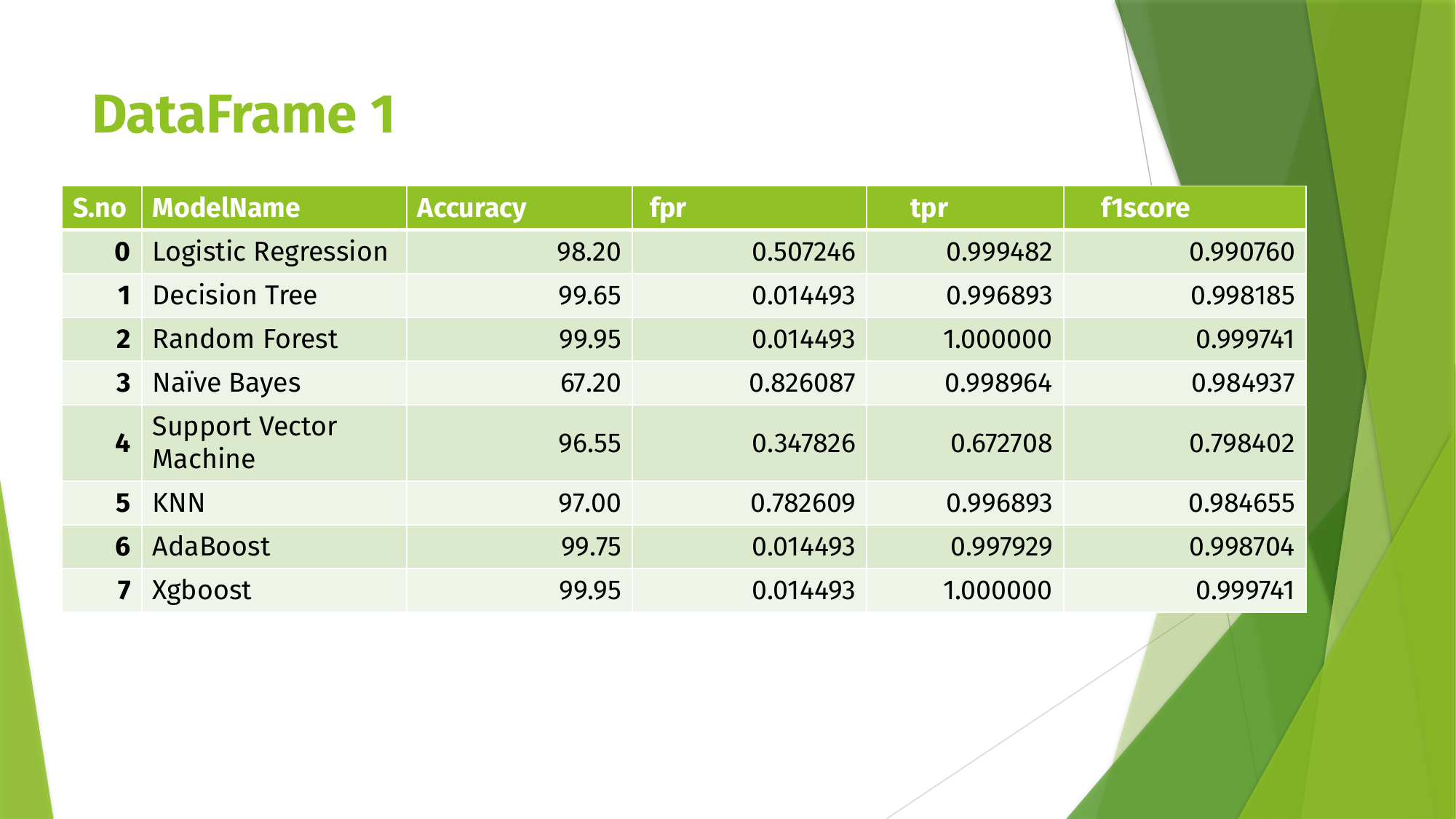

# DataFrame 1
| S.no | ModelName | Accuracy | fpr | tpr | f1score |
| --- | --- | --- | --- | --- | --- |
| 0 | Logistic Regression | 98.20 | 0.507246 | 0.999482 | 0.990760 |
| 1 | Decision Tree | 99.65 | 0.014493 | 0.996893 | 0.998185 |
| 2 | Random Forest | 99.95 | 0.014493 | 1.000000 | 0.999741 |
| 3 | Naïve Bayes | 67.20 | 0.826087 | 0.998964 | 0.984937 |
| 4 | Support Vector Machine | 96.55 | 0.347826 | 0.672708 | 0.798402 |
| 5 | KNN | 97.00 | 0.782609 | 0.996893 | 0.984655 |
| 6 | AdaBoost | 99.75 | 0.014493 | 0.997929 | 0.998704 |
| 7 | Xgboost | 99.95 | 0.014493 | 1.000000 | 0.999741 |